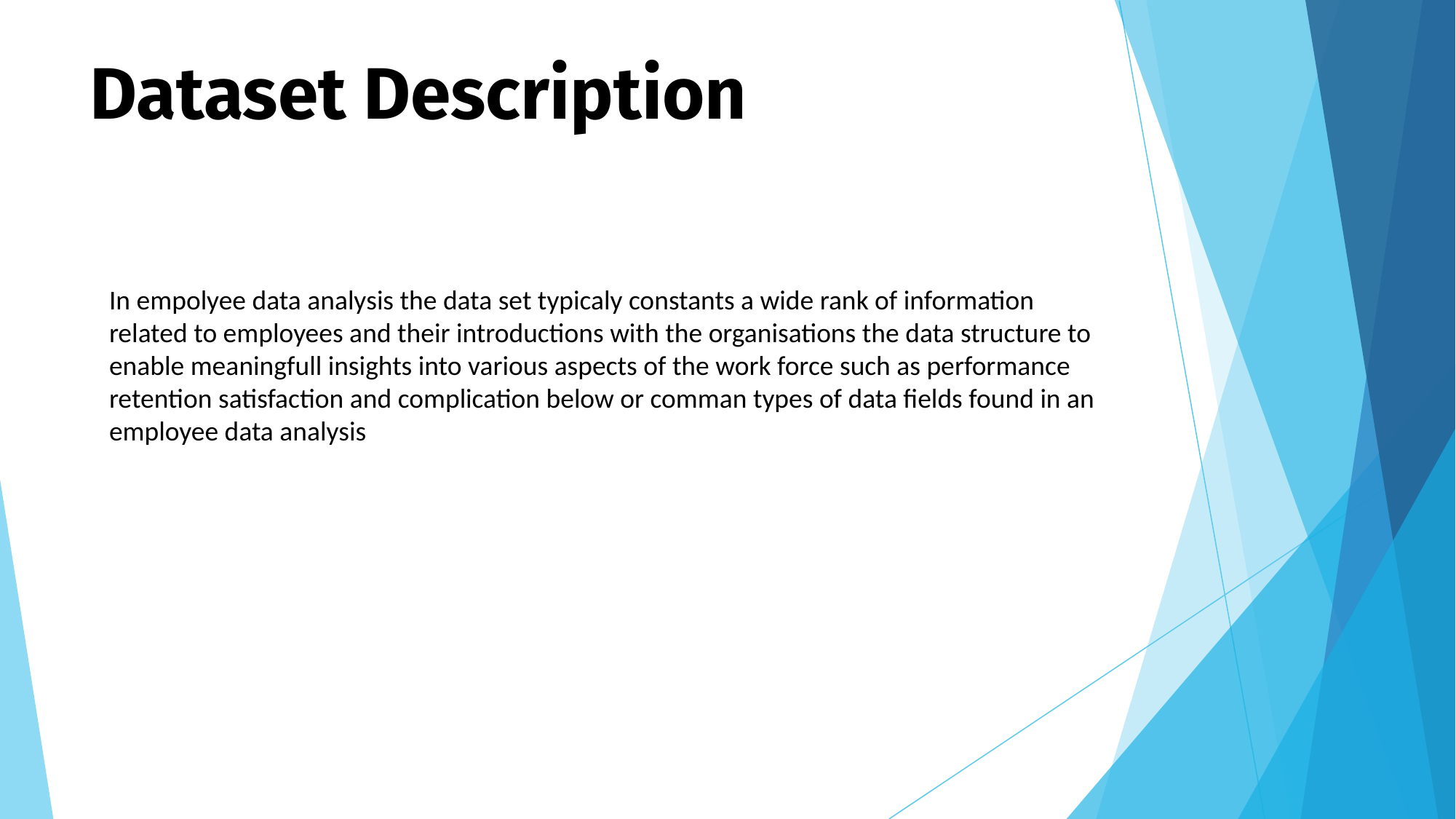

# Dataset Description
In empolyee data analysis the data set typicaly constants a wide rank of information related to employees and their introductions with the organisations the data structure to enable meaningfull insights into various aspects of the work force such as performance retention satisfaction and complication below or comman types of data fields found in an employee data analysis